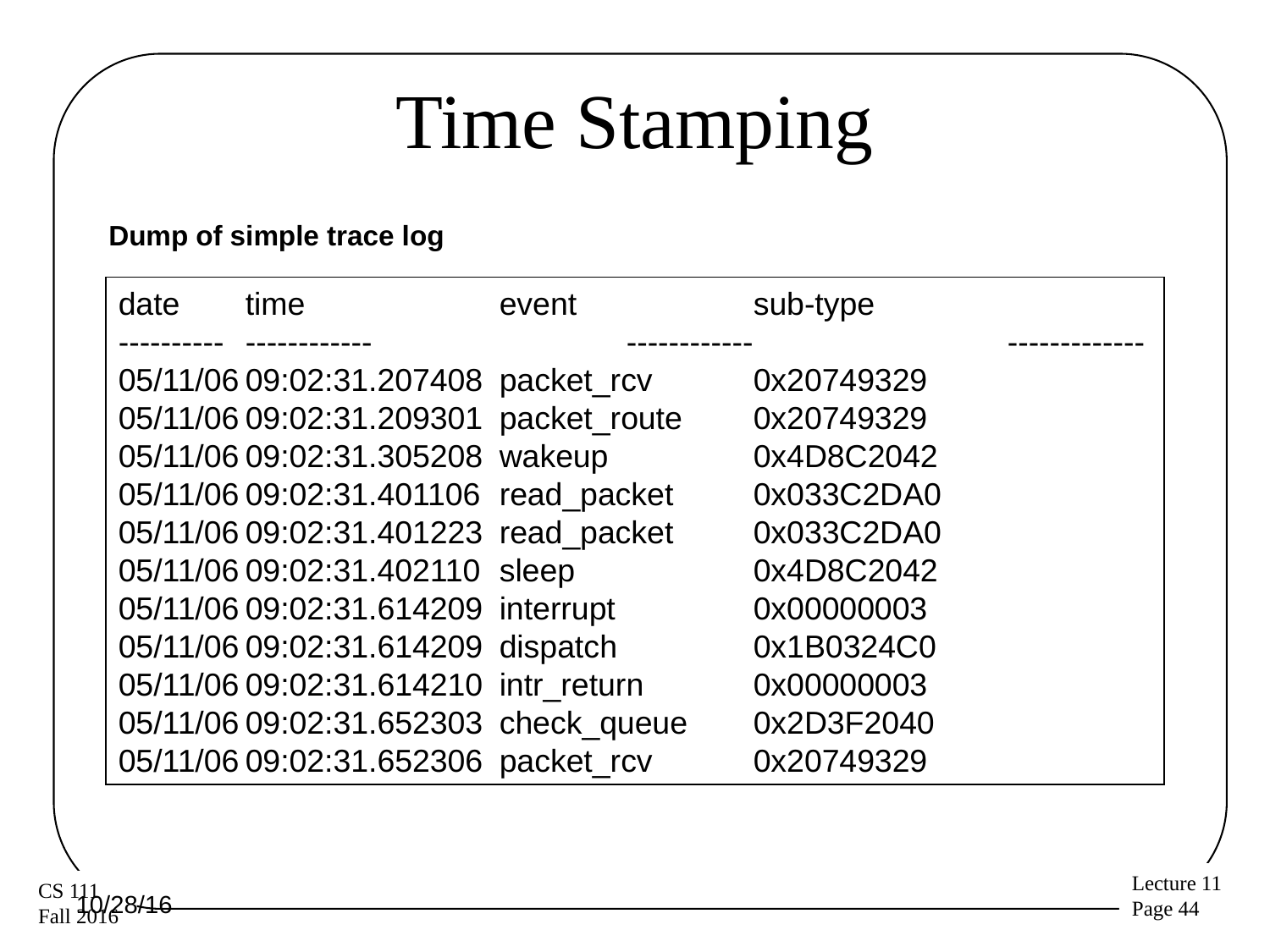

# Time Stamping
Dump of simple trace log
date	time		event		sub-type
----------	------------		------------		-------------
05/11/06	09:02:31.207408	packet_rcv	0x20749329
05/11/06	09:02:31.209301	packet_route	0x20749329
05/11/06	09:02:31.305208	wakeup		0x4D8C2042
05/11/06	09:02:31.401106	read_packet	0x033C2DA0
05/11/06	09:02:31.401223	read_packet	0x033C2DA0
05/11/06	09:02:31.402110	sleep		0x4D8C2042
05/11/06	09:02:31.614209	interrupt		0x00000003
05/11/06	09:02:31.614209	dispatch		0x1B0324C0
05/11/06	09:02:31.614210	intr_return	0x00000003
05/11/06	09:02:31.652303	check_queue	0x2D3F2040
05/11/06	09:02:31.652306	packet_rcv	0x20749329
10/28/16